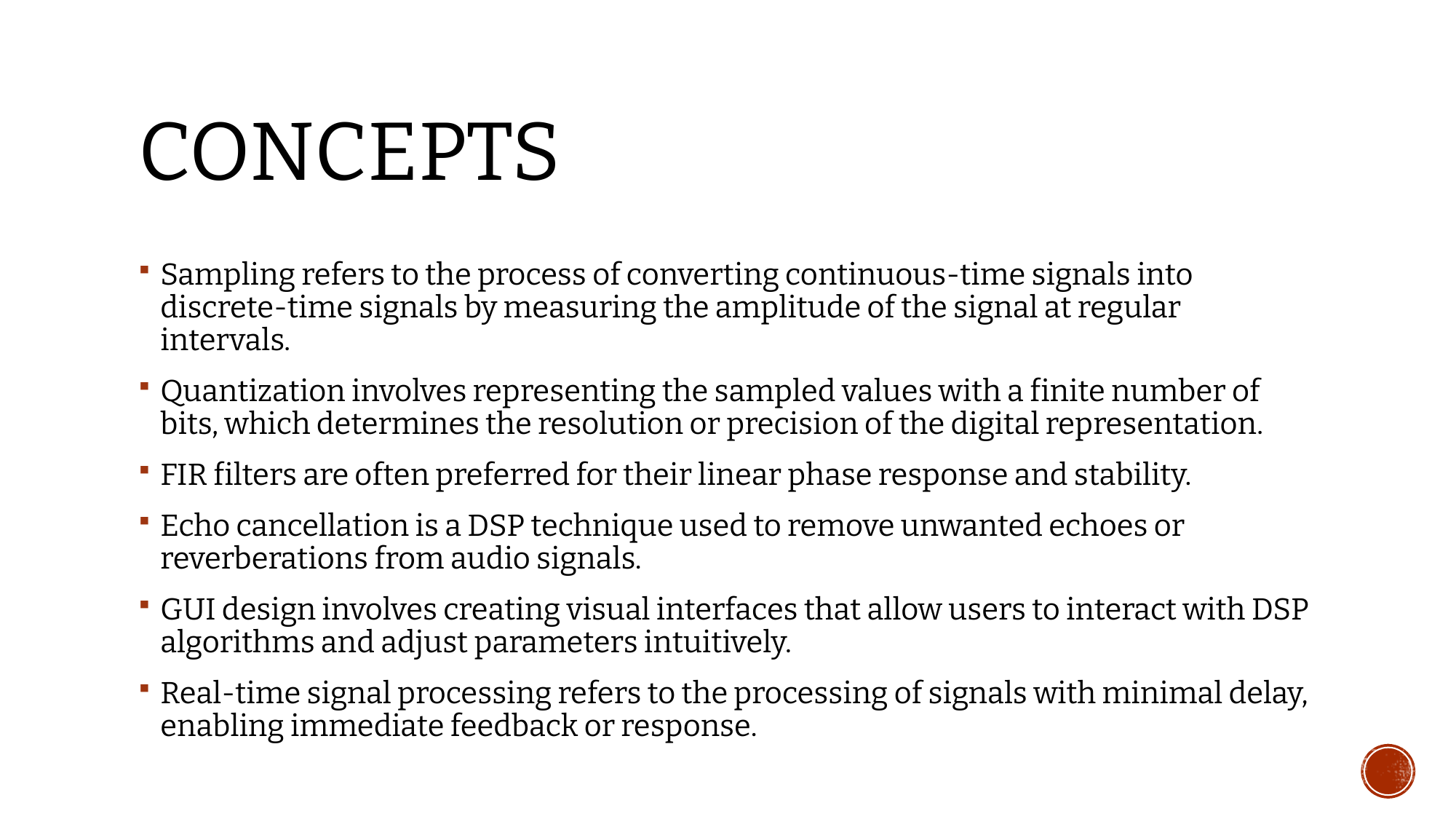

# CONCEPTS
Sampling refers to the process of converting continuous-time signals into discrete-time signals by measuring the amplitude of the signal at regular intervals.
Quantization involves representing the sampled values with a finite number of bits, which determines the resolution or precision of the digital representation.
FIR filters are often preferred for their linear phase response and stability.
Echo cancellation is a DSP technique used to remove unwanted echoes or reverberations from audio signals.
GUI design involves creating visual interfaces that allow users to interact with DSP algorithms and adjust parameters intuitively.
Real-time signal processing refers to the processing of signals with minimal delay, enabling immediate feedback or response.